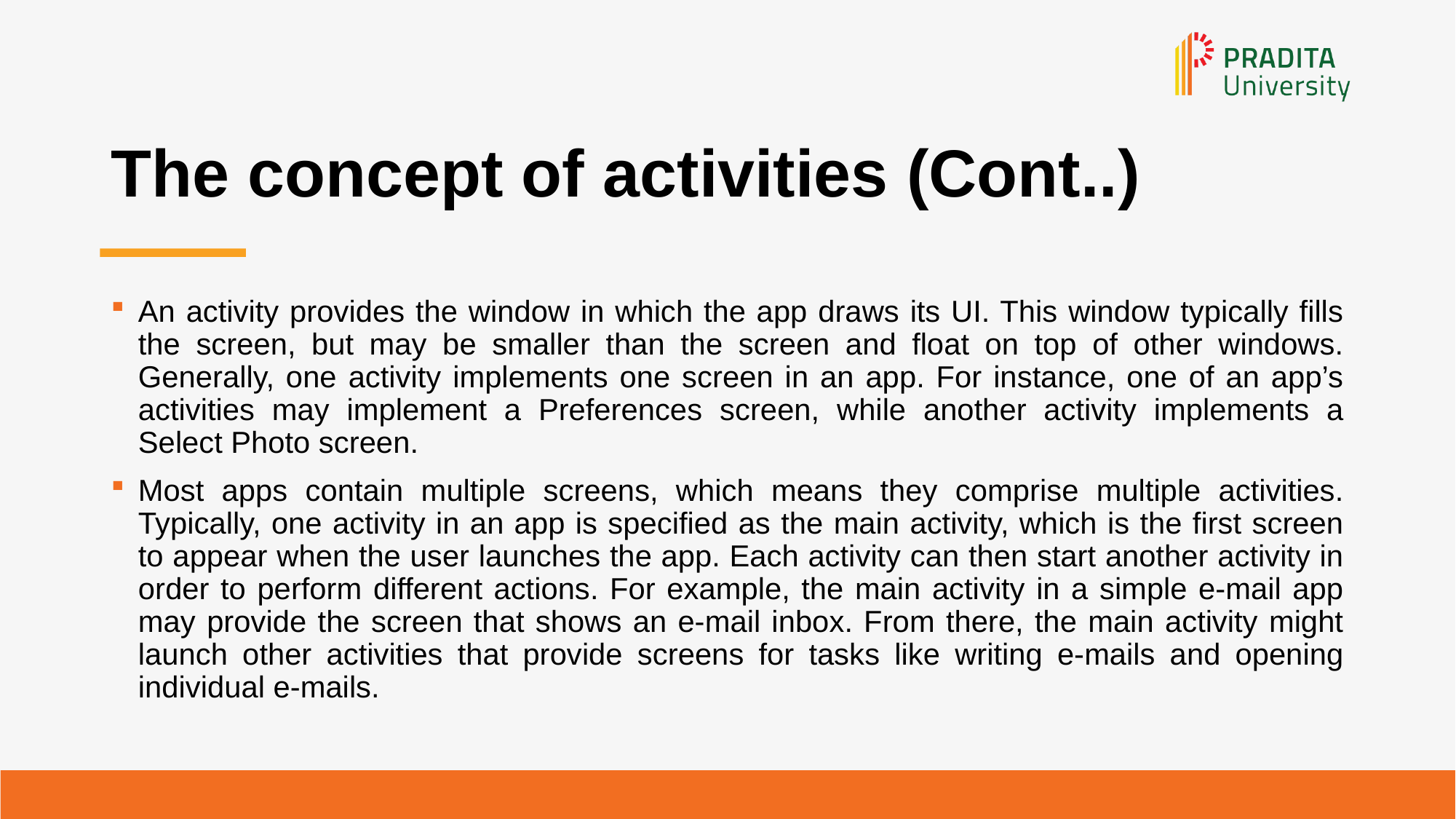

# The concept of activities (Cont..)
An activity provides the window in which the app draws its UI. This window typically fills the screen, but may be smaller than the screen and float on top of other windows. Generally, one activity implements one screen in an app. For instance, one of an app’s activities may implement a Preferences screen, while another activity implements a Select Photo screen.
Most apps contain multiple screens, which means they comprise multiple activities. Typically, one activity in an app is specified as the main activity, which is the first screen to appear when the user launches the app. Each activity can then start another activity in order to perform different actions. For example, the main activity in a simple e-mail app may provide the screen that shows an e-mail inbox. From there, the main activity might launch other activities that provide screens for tasks like writing e-mails and opening individual e-mails.